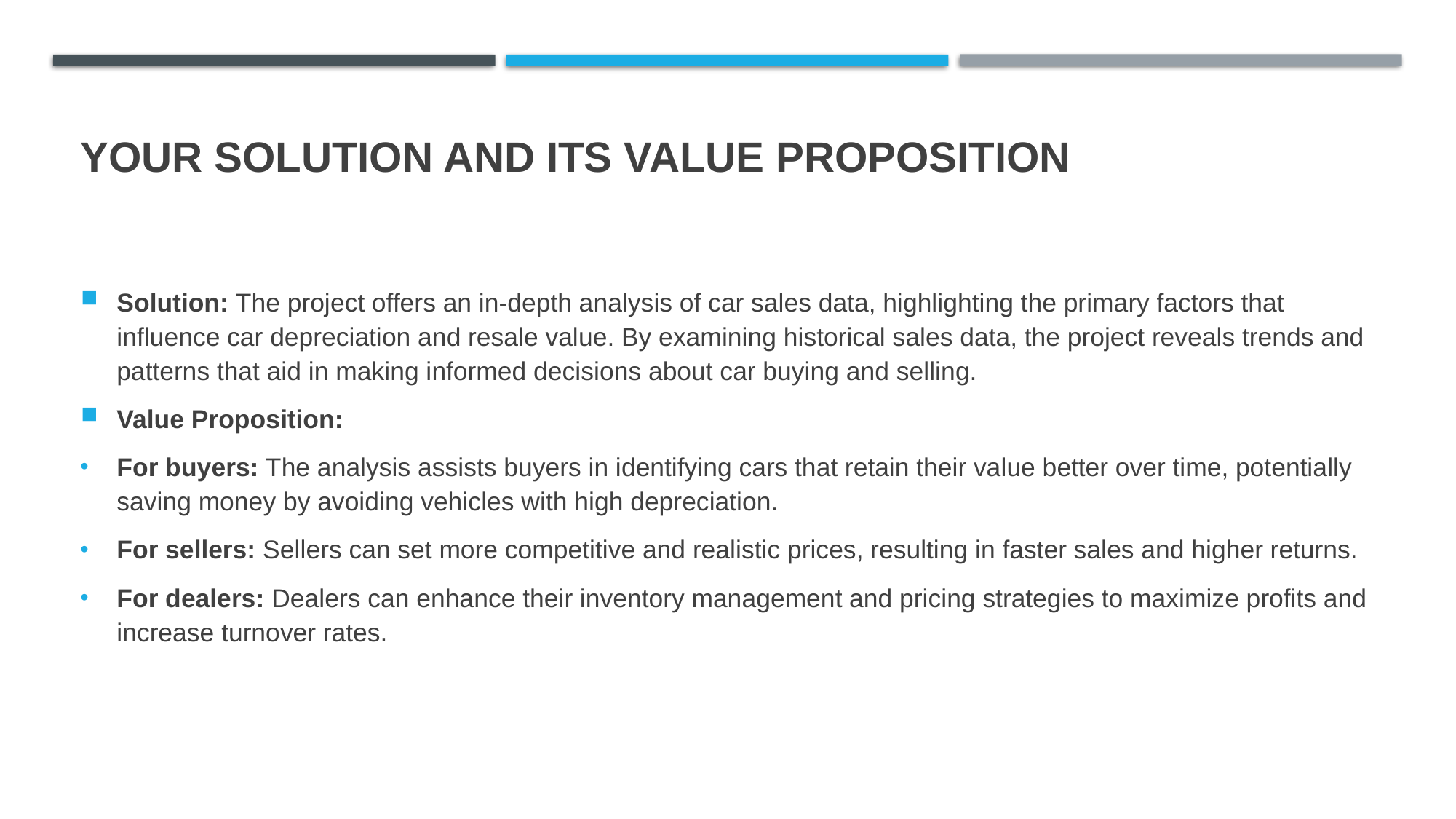

# YOUR SOLUTION AND ITS VALUE PROPOSITION
Solution: The project offers an in-depth analysis of car sales data, highlighting the primary factors that influence car depreciation and resale value. By examining historical sales data, the project reveals trends and patterns that aid in making informed decisions about car buying and selling.
Value Proposition:
For buyers: The analysis assists buyers in identifying cars that retain their value better over time, potentially saving money by avoiding vehicles with high depreciation.
For sellers: Sellers can set more competitive and realistic prices, resulting in faster sales and higher returns.
For dealers: Dealers can enhance their inventory management and pricing strategies to maximize profits and increase turnover rates.